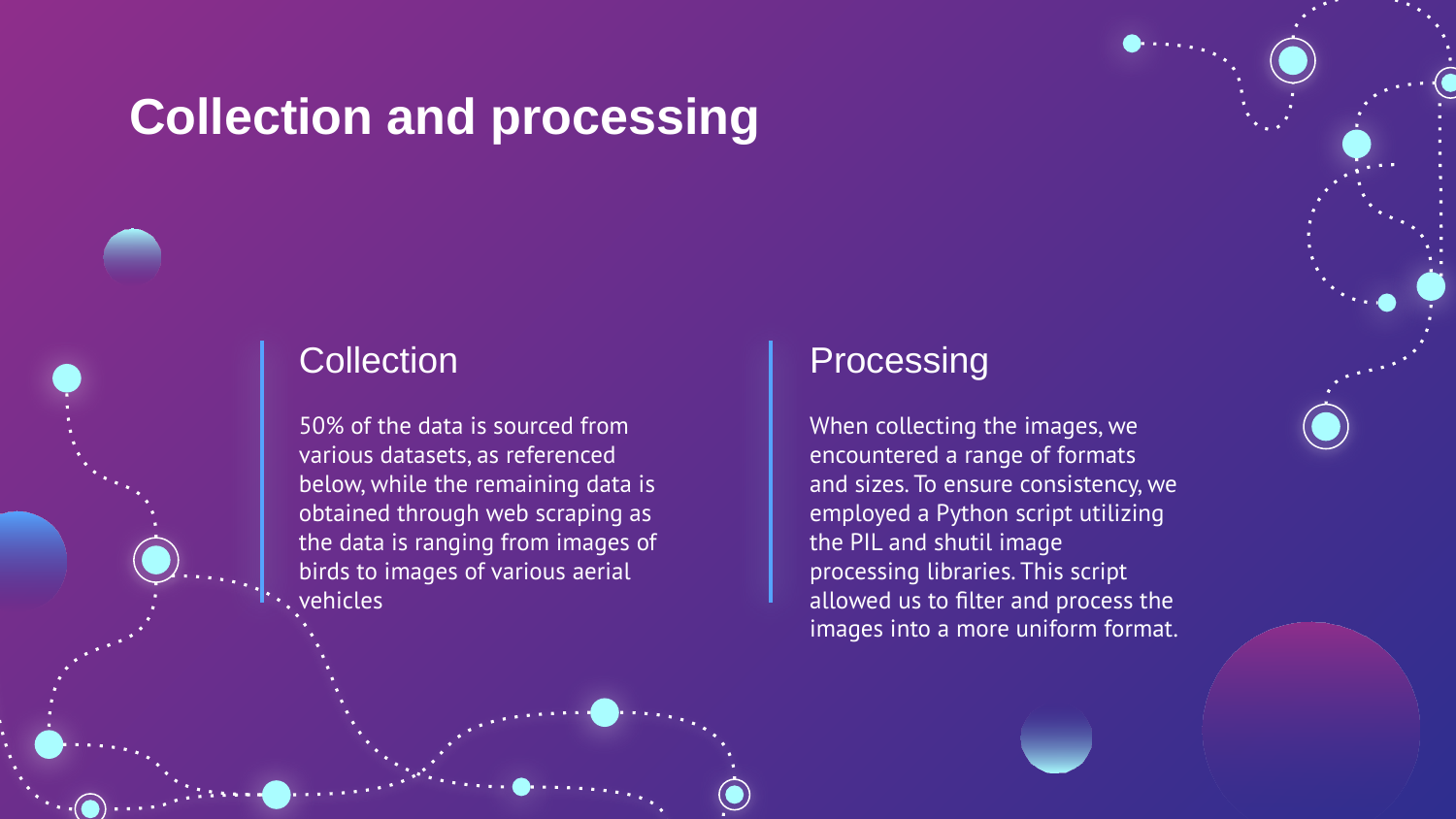

# Collection and processing

Collection
Processing

50% of the data is sourced from various datasets, as referenced below, while the remaining data is obtained through web scraping as the data is ranging from images of birds to images of various aerial vehicles
When collecting the images, we encountered a range of formats and sizes. To ensure consistency, we employed a Python script utilizing the PIL and shutil image processing libraries. This script allowed us to filter and process the images into a more uniform format.